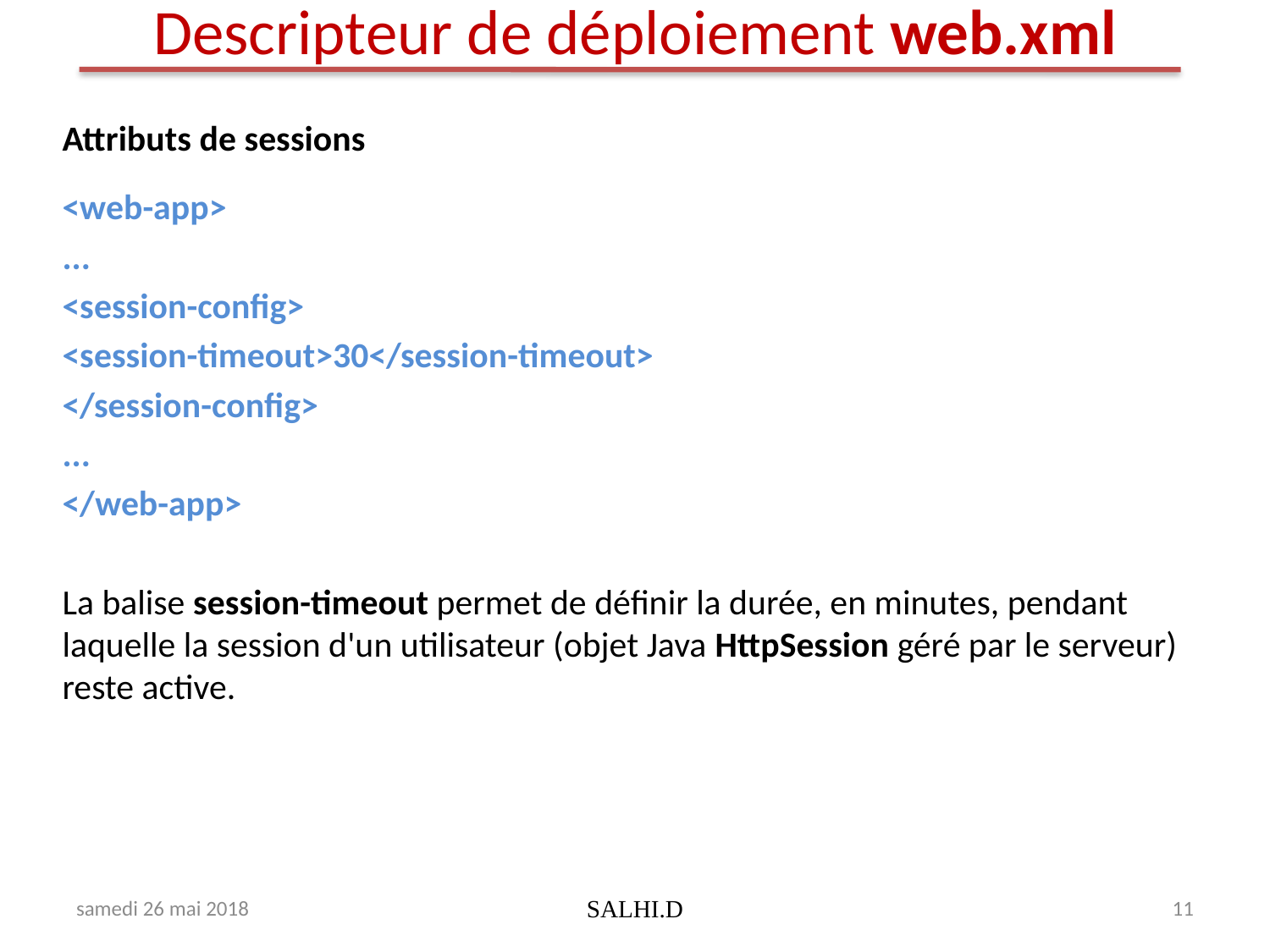

# Descripteur de déploiement web.xml
Attributs de sessions

<web-app>
...
<session-config>
<session-timeout>30</session-timeout>
</session-config>
...
</web-app>

La balise session-timeout permet de définir la durée, en minutes, pendant laquelle la session d'un utilisateur (objet Java HttpSession géré par le serveur) reste active.
samedi 26 mai 2018
SALHI.D
11